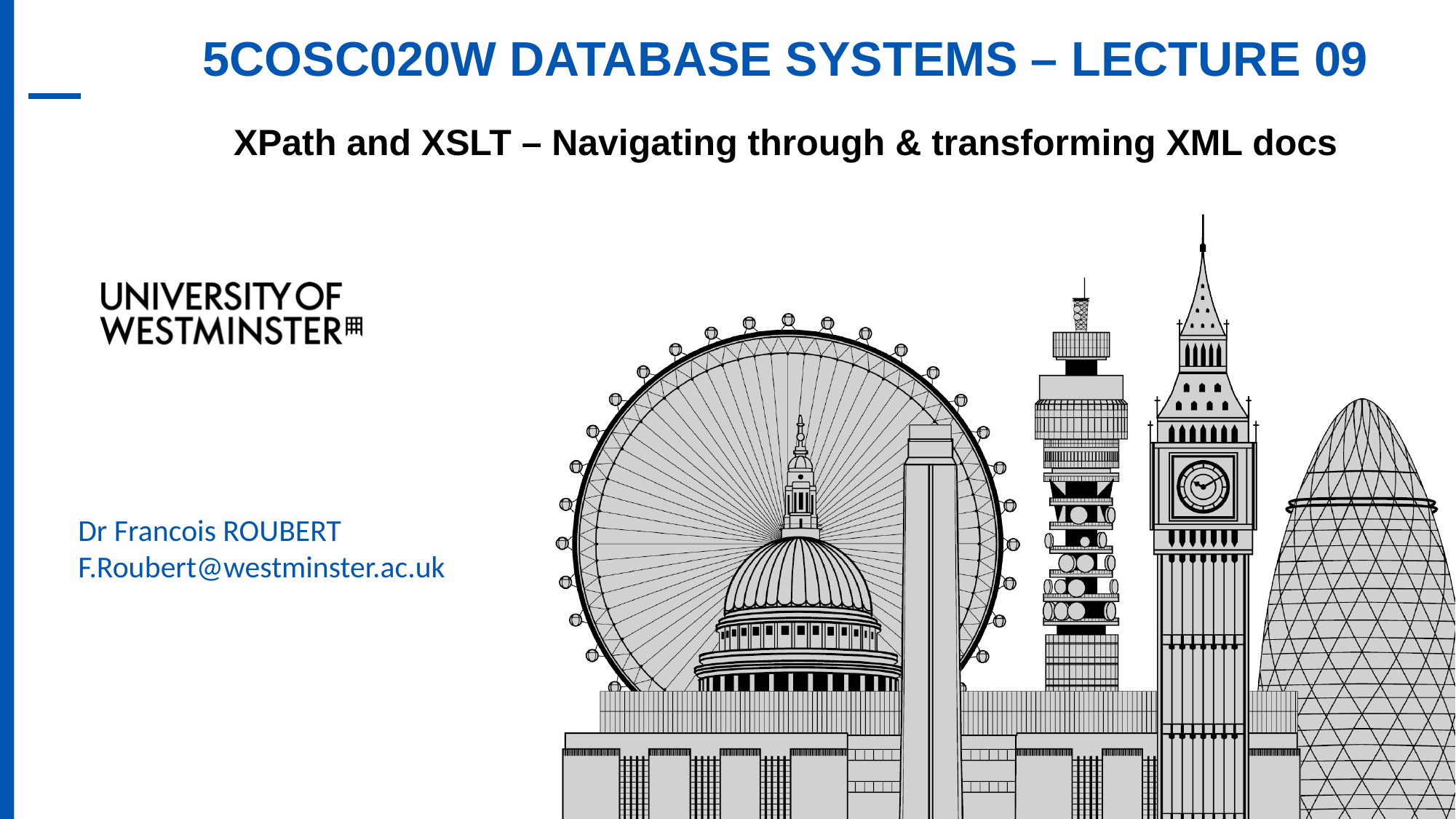

# 5COSC020W DATABASE SYSTEMS – LECTURE 09
XPath and XSLT – Navigating through & transforming XML docs
1